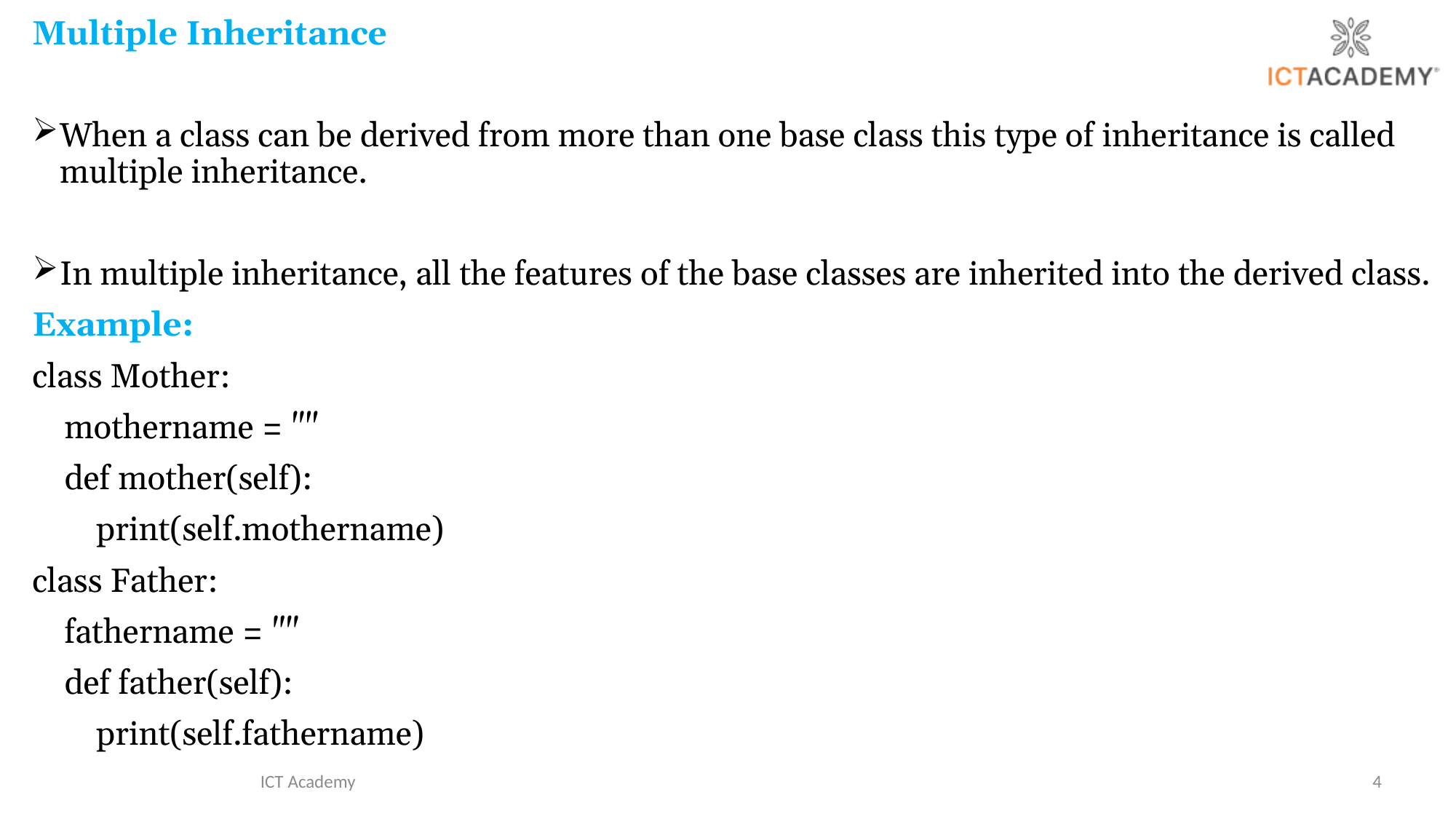

Multiple Inheritance

When a class can be derived from more than one base class this type of inheritance is called multiple inheritance.

In multiple inheritance, all the features of the base classes are inherited into the derived class.
Example:
class Mother:
    mothername = ""
    def mother(self):
        print(self.mothername)
class Father:
    fathername = ""
    def father(self):
        print(self.fathername)

ICT Academy
4